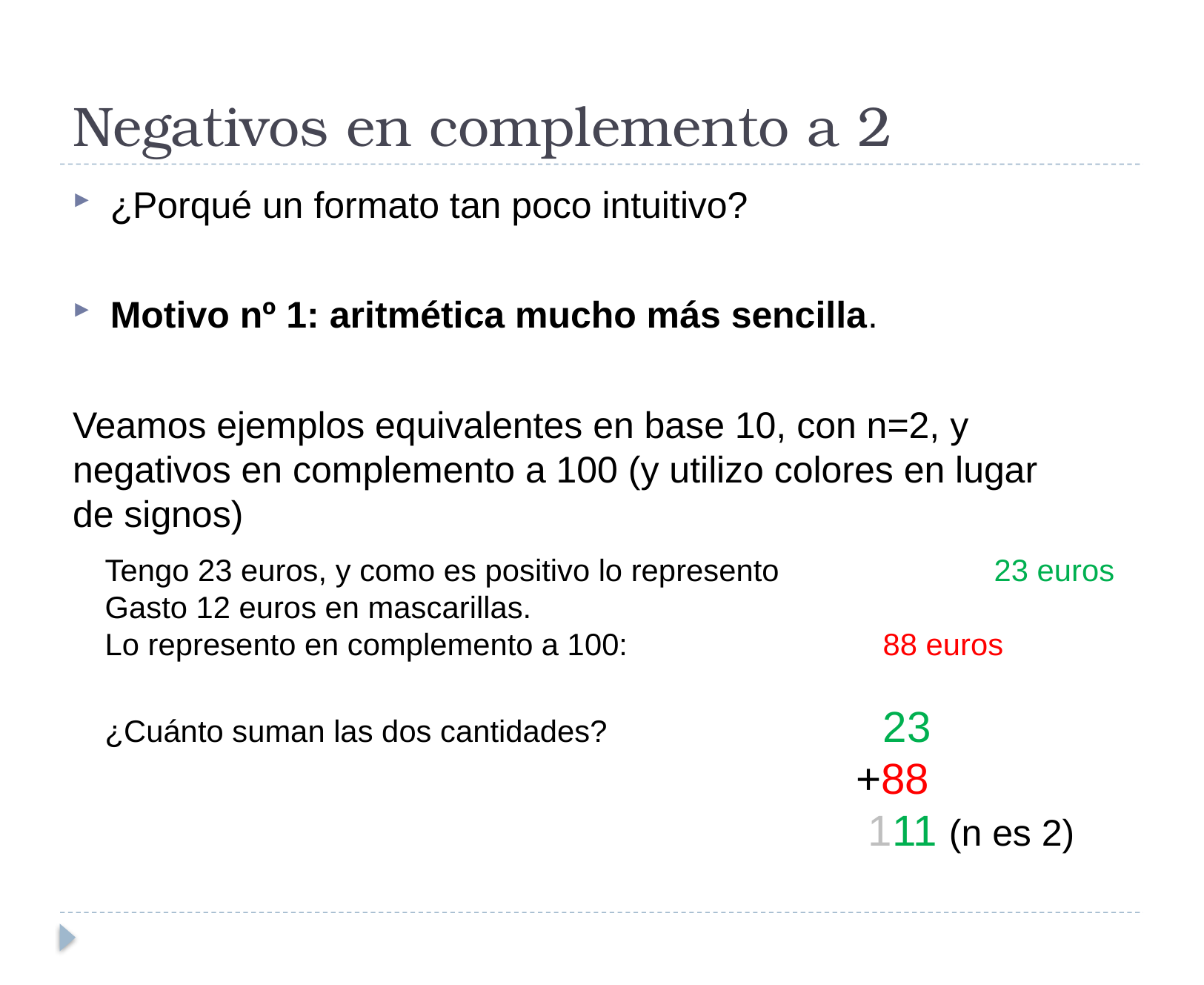

# Negativos en complemento a 2
¿Porqué un formato tan poco intuitivo?

Motivo nº 1: aritmética mucho más sencilla.

Veamos ejemplos equivalentes en base 10, con n=2, y negativos en complemento a 100 (y utilizo colores en lugar de signos)

Tengo 23 euros, y como es positivo lo represento 		23 euros
Gasto 12 euros en mascarillas.
Lo represento en complemento a 100:                		88 euros

¿Cuánto suman las dos cantidades?     			23
						       +88
						        111 (n es 2)